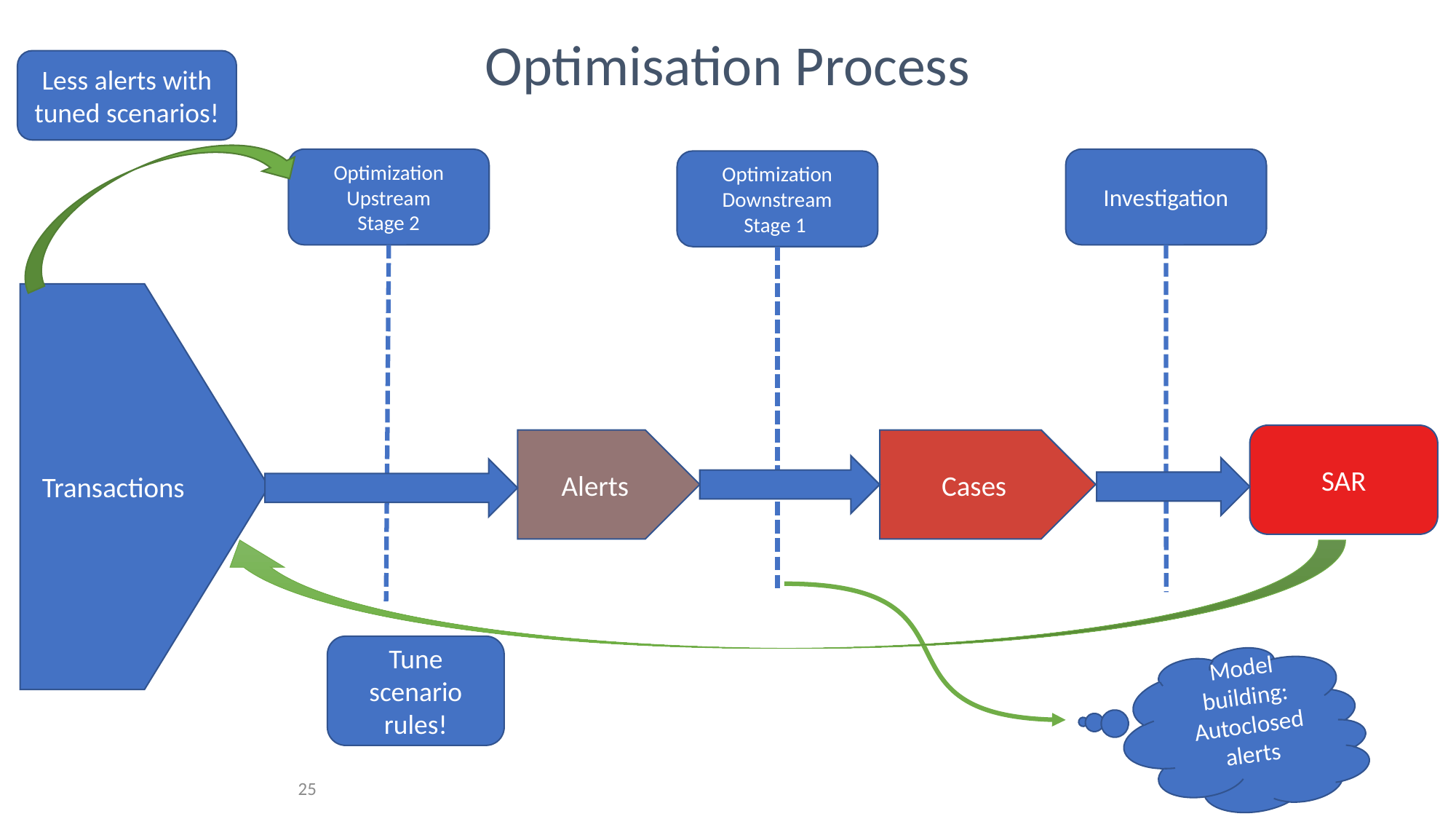

# Optimisation Process
Less alerts with tuned scenarios!
Optimization Upstream
Stage 2

Investigation
Optimization Downstream
Stage 1

Transactions

SAR
Cases
Alerts

Model building:
Autoclosed alerts

Tune scenario rules!
25